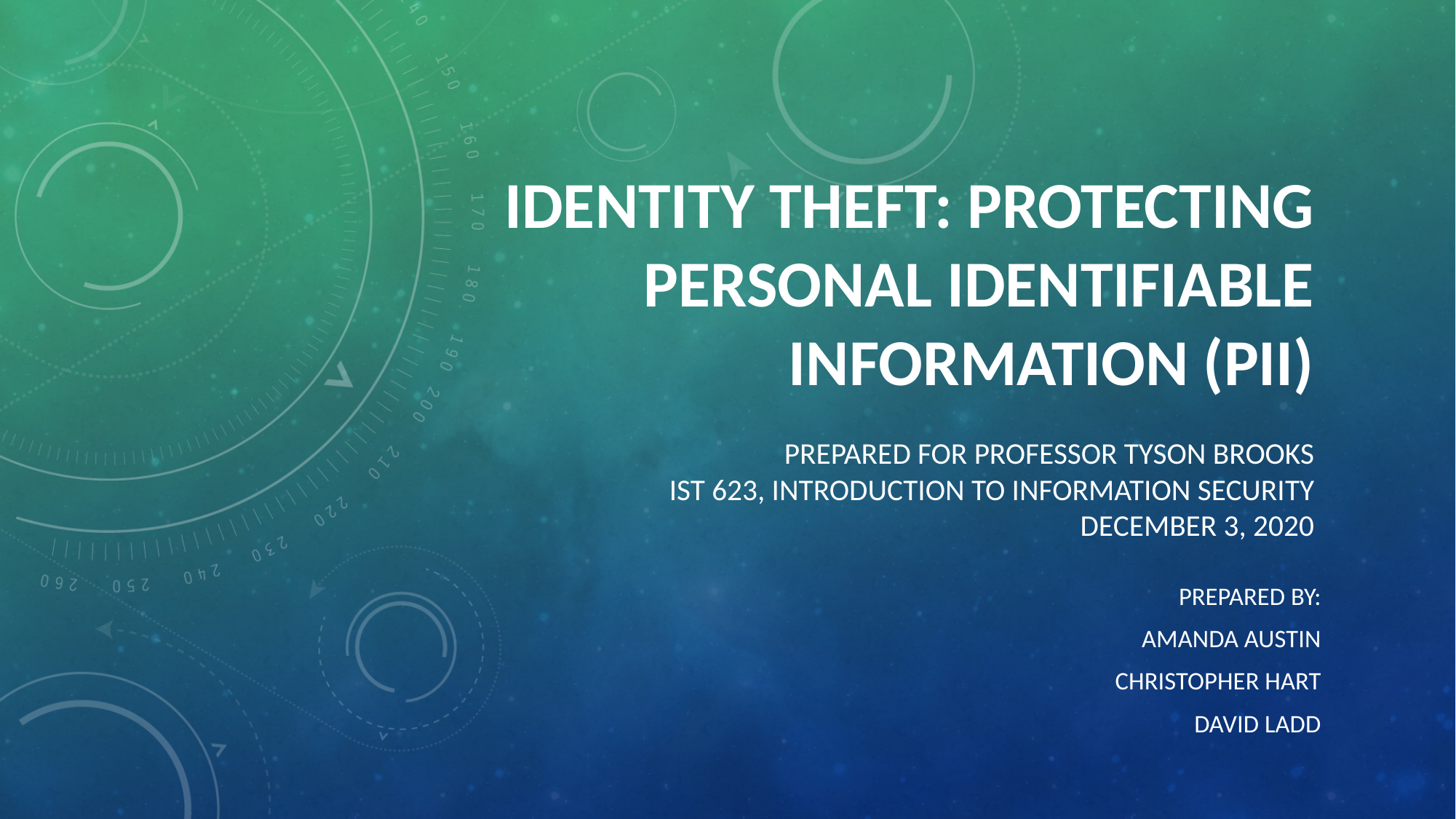

# IDENTITY THEFT: PROTECTING PERSONAL IDENTIFIABLE INFORMATION (PII) PREPARED FOR PROFESSOR TYSON BROOKS IST 623, INTRODUCTION TO INFORMATION SECURITY DECEMBER 3, 2020
PREPARED BY:
AMANDA AUSTIN
CHRISTOPHER HART
DAVID LADD